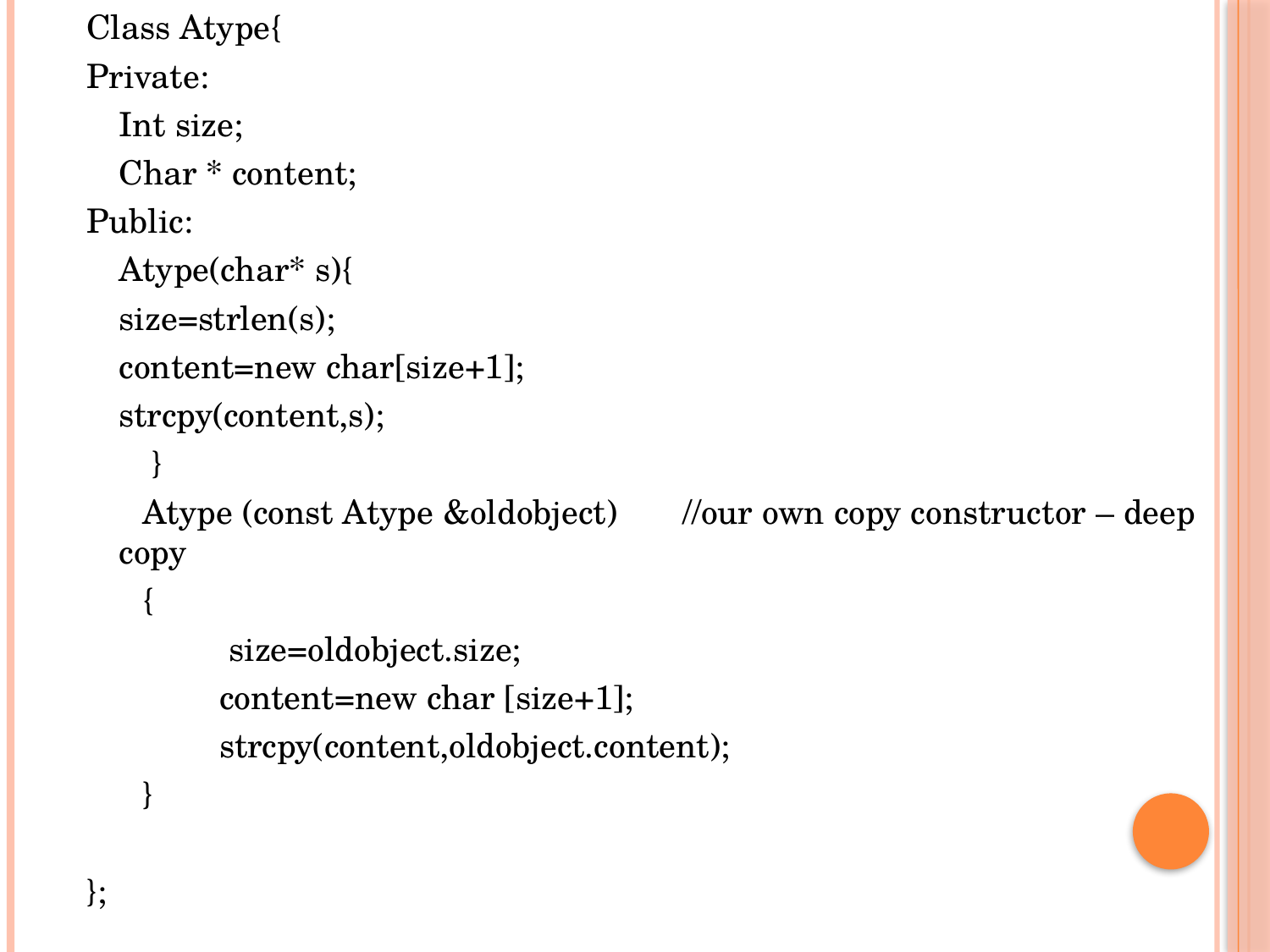

Class Atype{
Private:
	Int size;
	Char * content;
Public:
	Atype(char* s){
		size=strlen(s);
		content=new char[size+1];
		strcpy(content,s);
       }
      Atype (const Atype &oldobject)       //our own copy constructor – deep copy
      {
       	 size=oldobject.size;
        	content=new char [size+1];
        	strcpy(content,oldobject.content);
      }

};